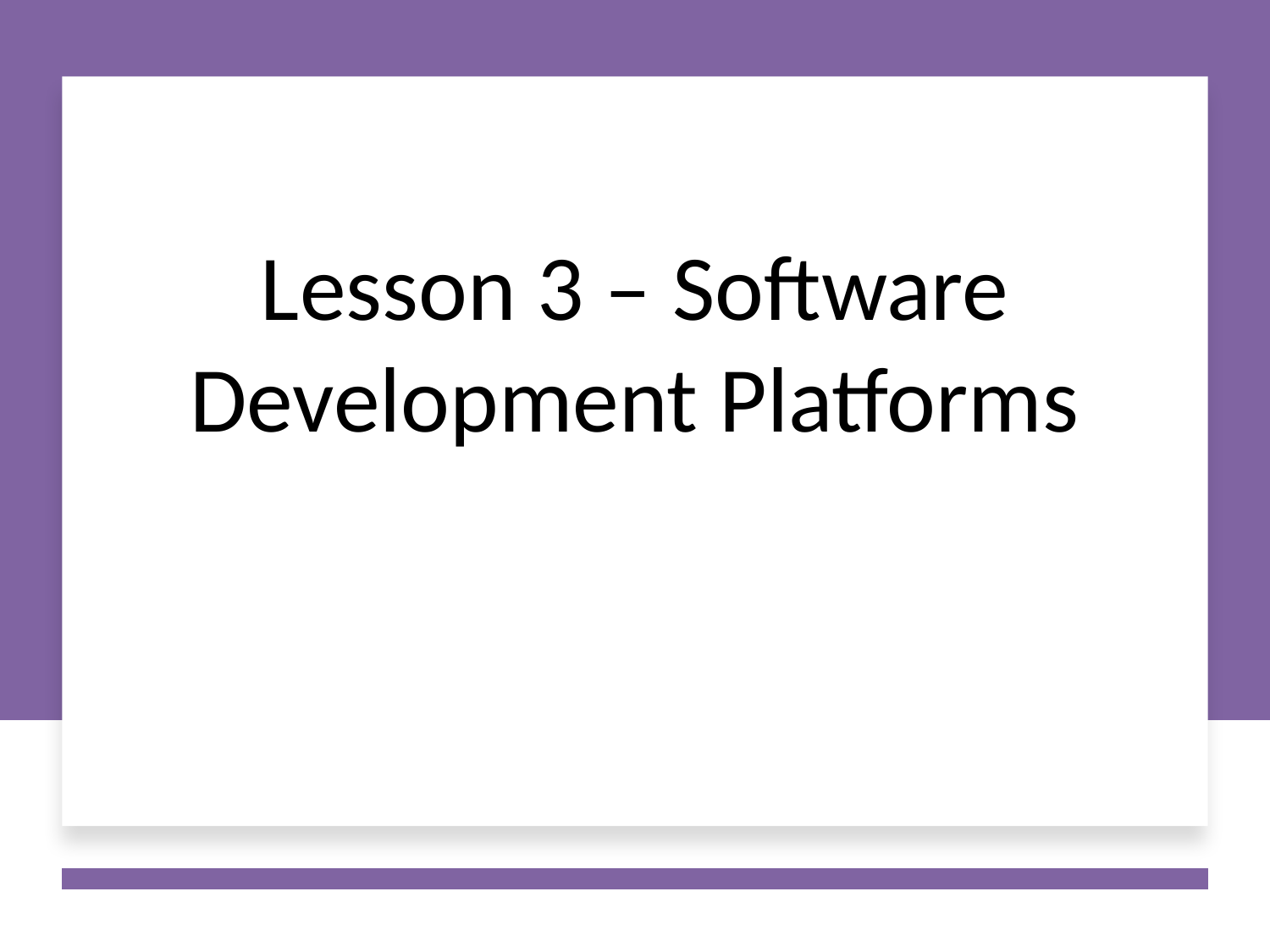

# Lesson 3 – Software Development Platforms